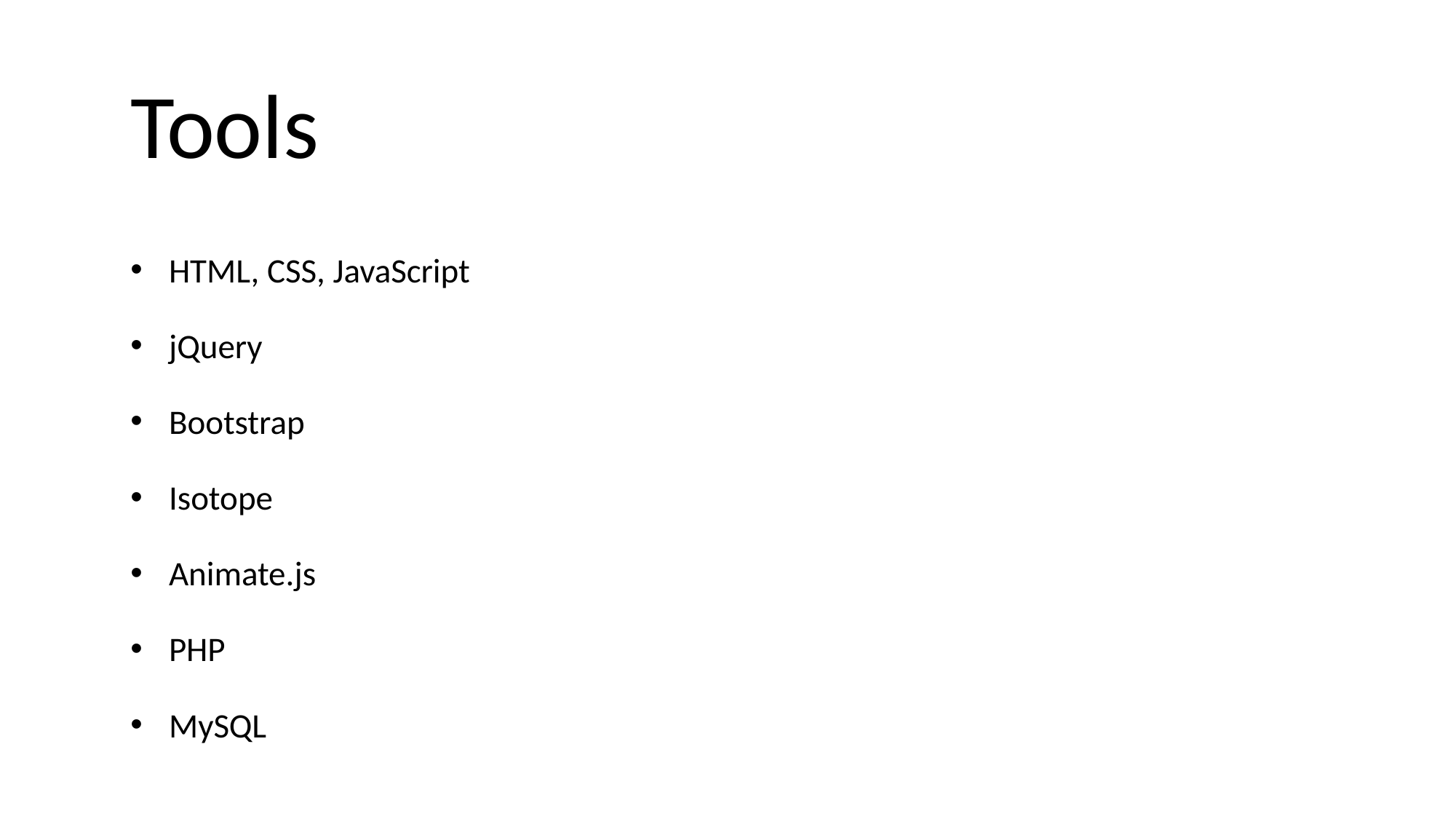

# Tools
HTML, CSS, JavaScript
jQuery
Bootstrap
Isotope
Animate.js
PHP
MySQL